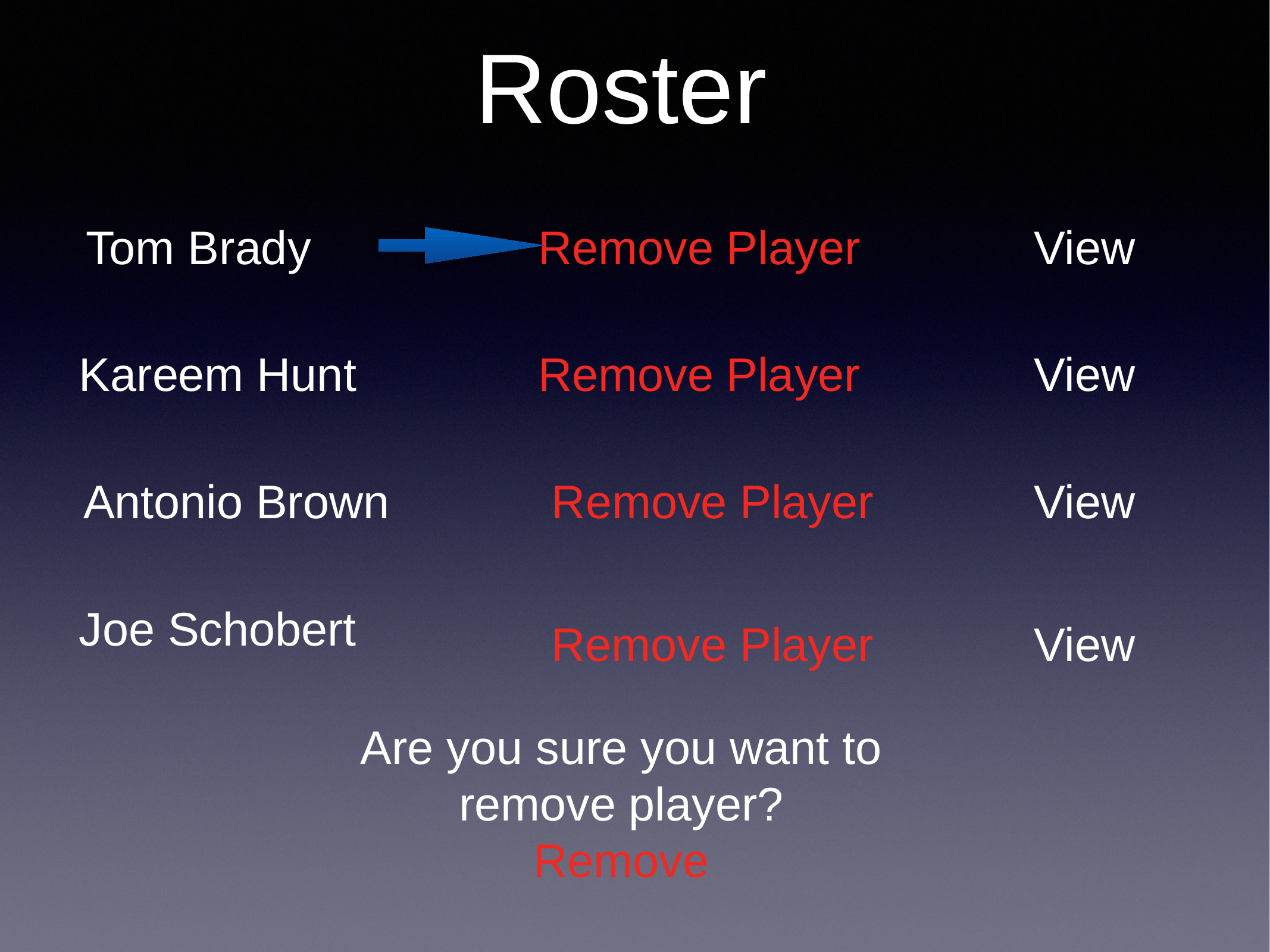

# Roster
Tom Brady
Remove Player
View

Kareem Hunt
Remove Player
View
Antonio Brown
Remove Player
View
Joe Schobert
Remove Player
View
Are you sure you want to remove player?
Remove